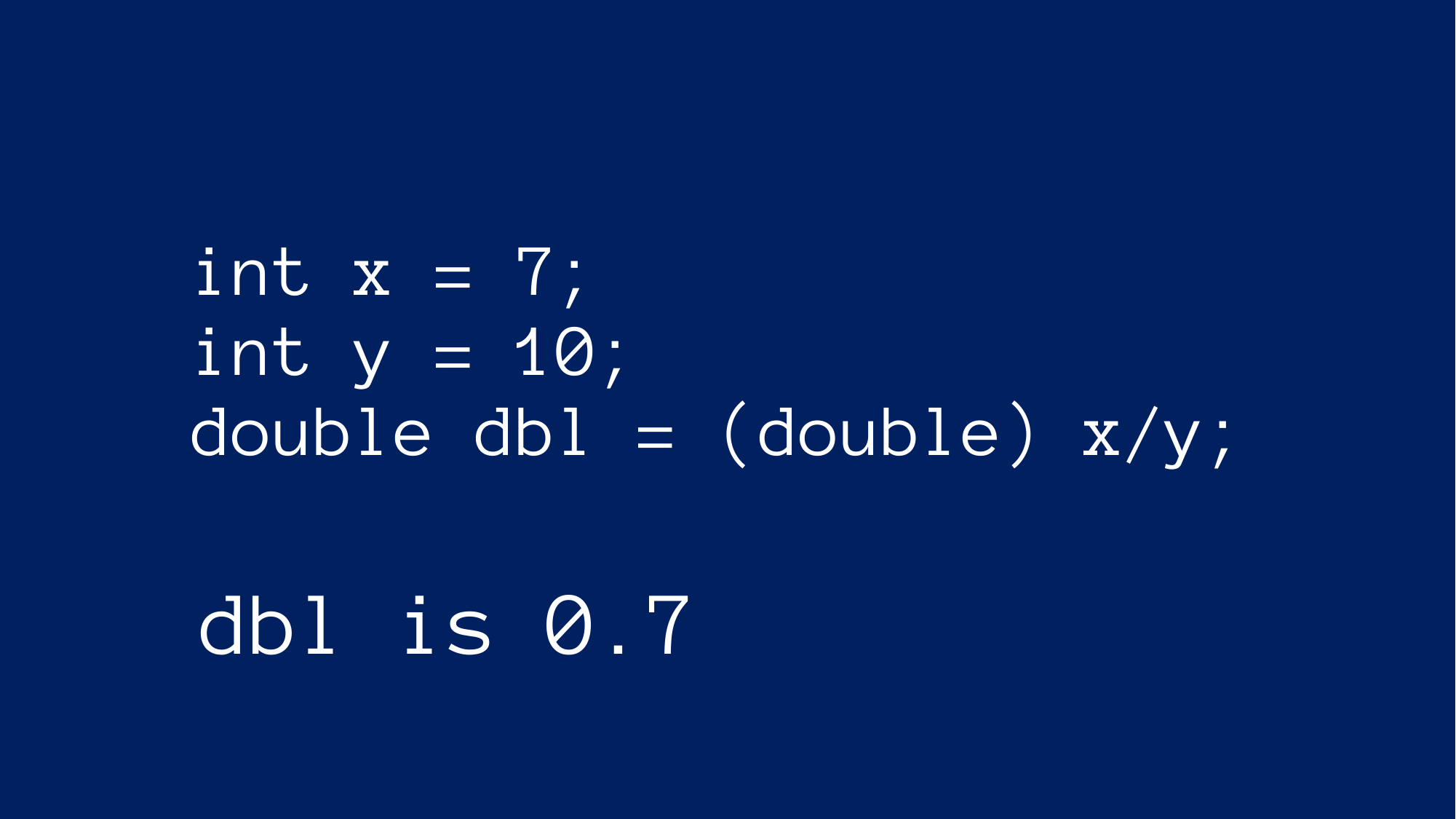

# int x = 7; int y = 10; double dbl = (double) x/y;

dbl is 0.7